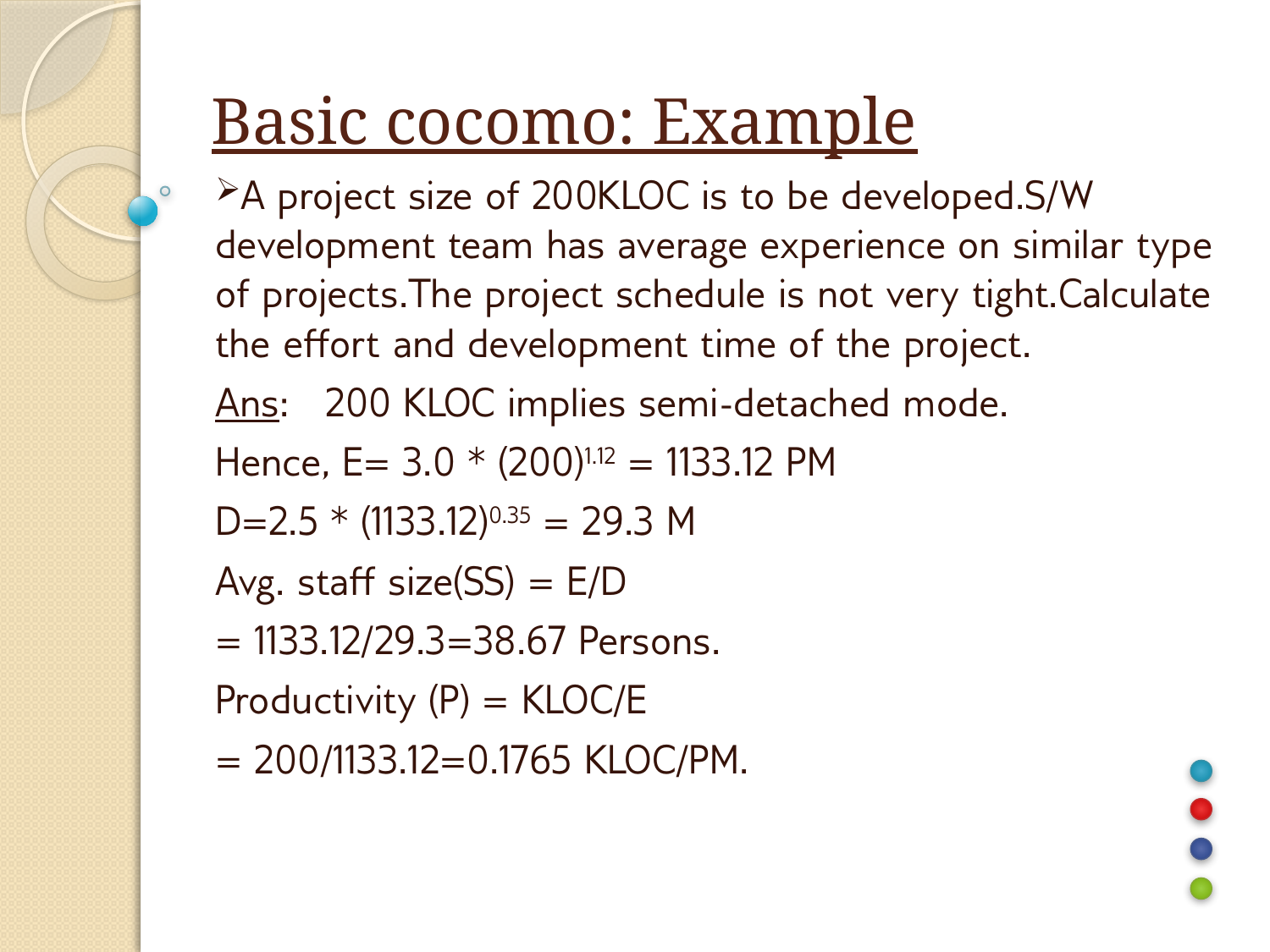

# Basic cocomo: Example
A project size of 200KLOC is to be developed.S/W development team has average experience on similar type of projects.The project schedule is not very tight.Calculate the effort and development time of the project.
Ans:   200 KLOC implies semi-detached mode.
	Hence, E= 3.0 * (200)1.12 = 1133.12 PM
	D=2.5 * (1133.12)0.35 = 29.3 M
	Avg. staff size(SS) = E/D
			= 1133.12/29.3=38.67 Persons.
	Productivity (P) = KLOC/E
			= 200/1133.12=0.1765 KLOC/PM.